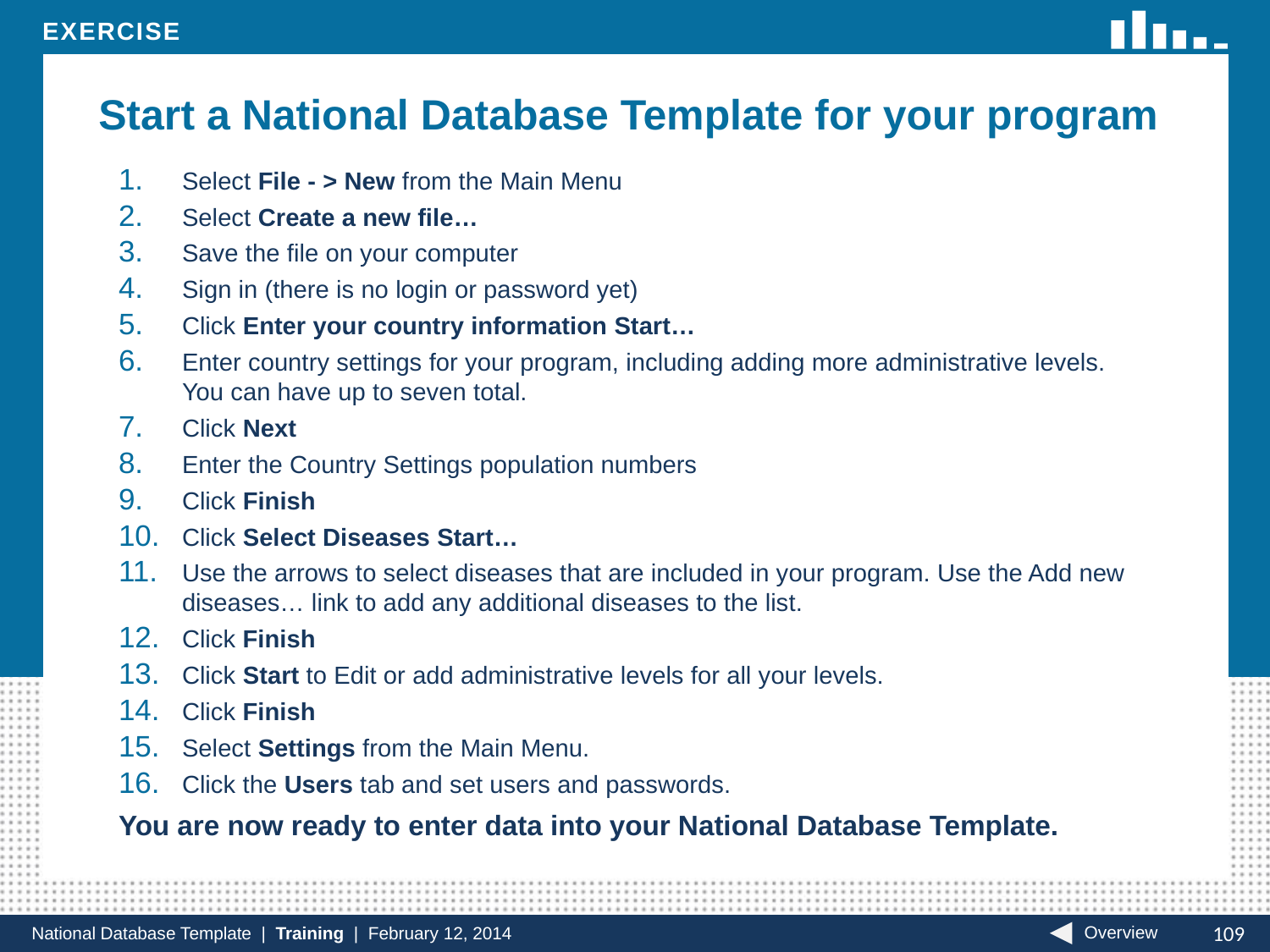

# Start a National Database Template for your program
Select File - > New from the Main Menu
Select Create a new file…
Save the file on your computer
Sign in (there is no login or password yet)
Click Enter your country information Start…
Enter country settings for your program, including adding more administrative levels.
You can have up to seven total.
Click Next
Enter the Country Settings population numbers
Click Finish
Click Select Diseases Start…
Use the arrows to select diseases that are included in your program. Use the Add new diseases… link to add any additional diseases to the list.
Click Finish
Click Start to Edit or add administrative levels for all your levels.
Click Finish
Select Settings from the Main Menu.
Click the Users tab and set users and passwords.
You are now ready to enter data into your National Database Template.